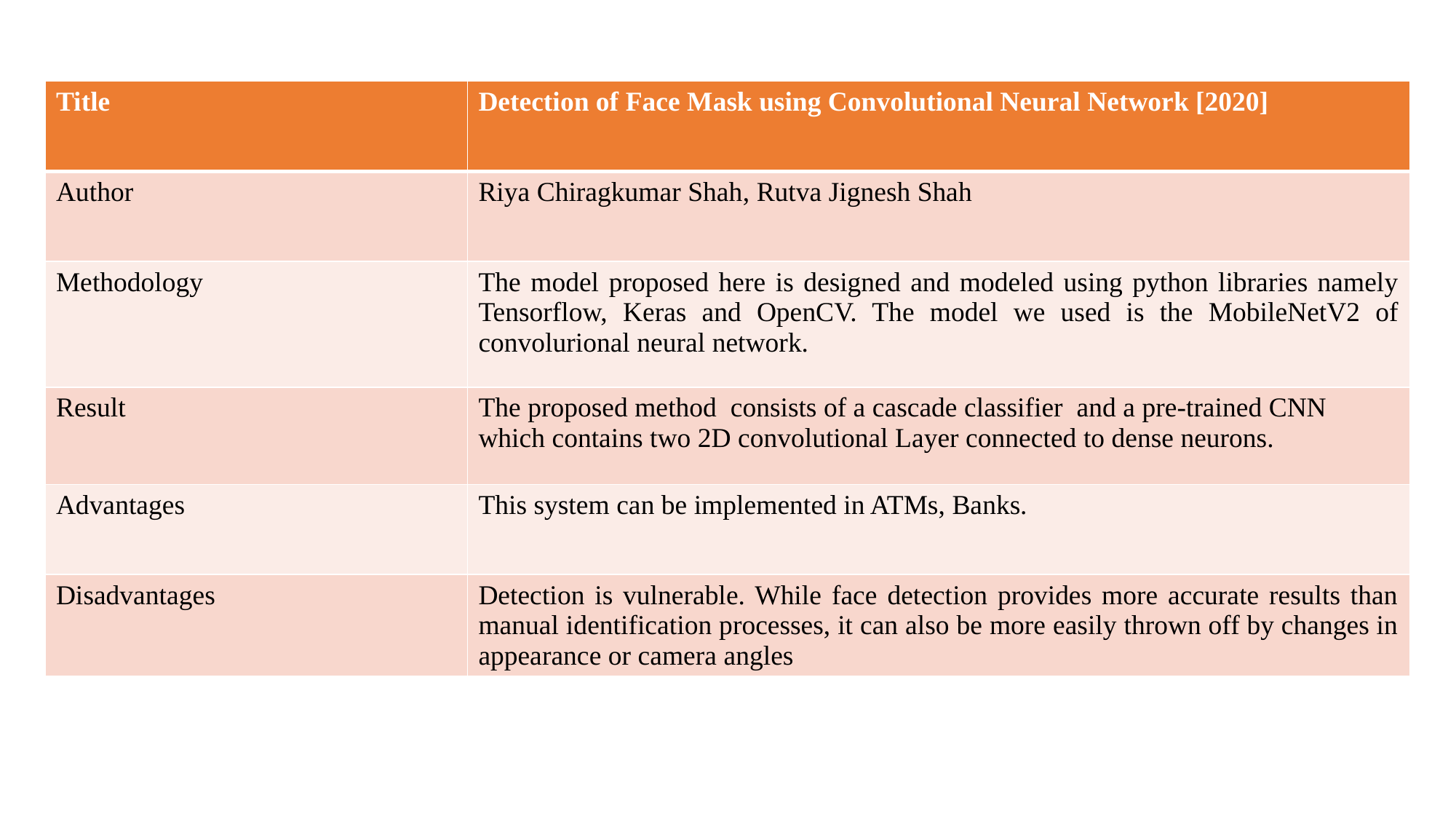

| Title | Detection of Face Mask using Convolutional Neural Network [2020] |
| --- | --- |
| Author | Riya Chiragkumar Shah, Rutva Jignesh Shah |
| Methodology | The model proposed here is designed and modeled using python libraries namely Tensorflow, Keras and OpenCV. The model we used is the MobileNetV2 of convolurional neural network. |
| Result | The proposed method consists of a cascade classifier and a pre-trained CNN which contains two 2D convolutional Layer connected to dense neurons. |
| Advantages | This system can be implemented in ATMs, Banks. |
| Disadvantages | Detection is vulnerable. While face detection provides more accurate results than manual identification processes, it can also be more easily thrown off by changes in appearance or camera angles |